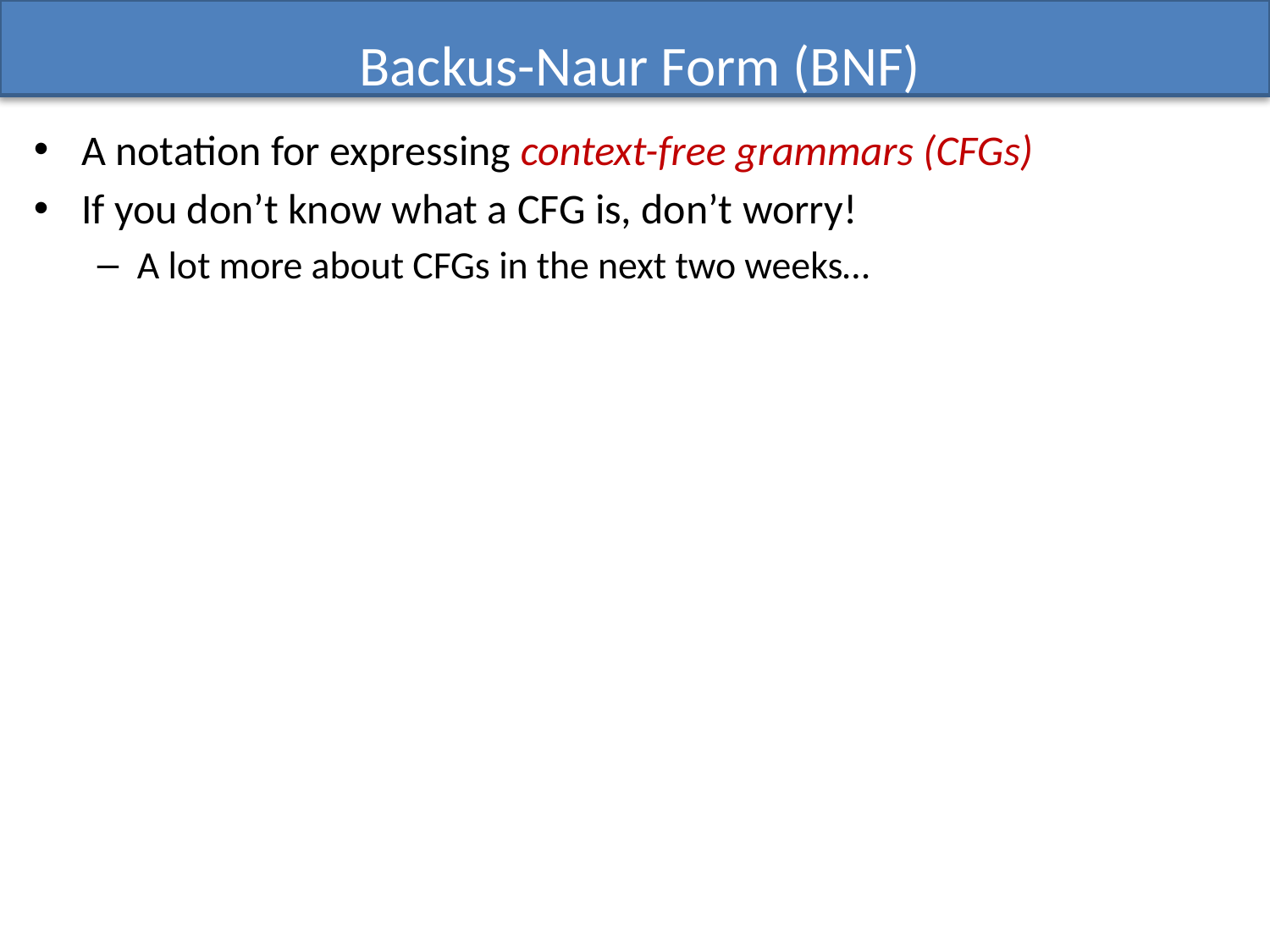

# Backus-Naur Form (BNF)
A notation for expressing context-free grammars (CFGs)
If you don’t know what a CFG is, don’t worry!
A lot more about CFGs in the next two weeks…